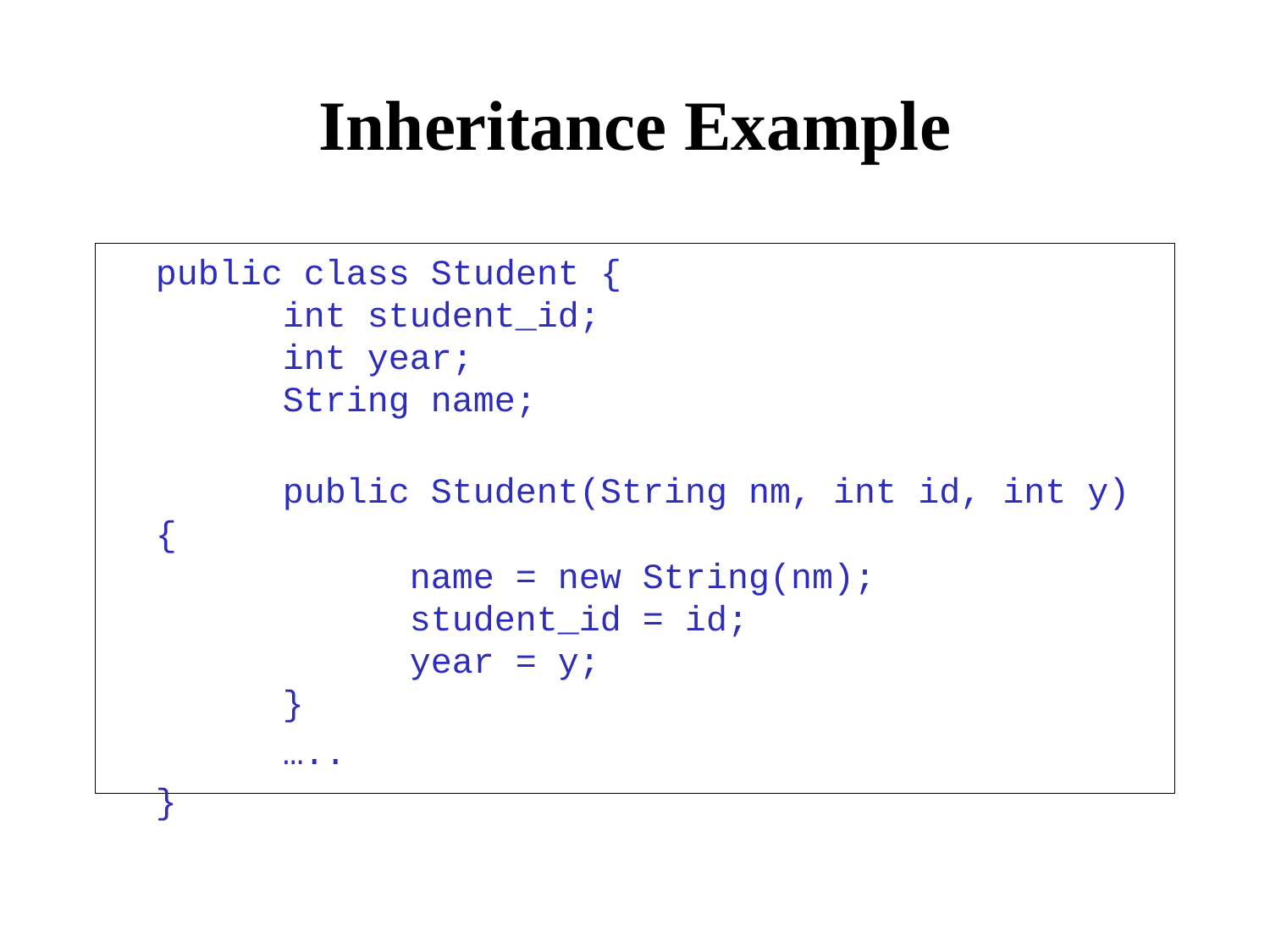

Inheritance Example
	public class Student {
	int student_id;
	int year;
	String name;
     	public Student(String nm, int id, int y)  {
    		name = new String(nm);
   		student_id = id;
   		year = y;
  	}
		…..
	}